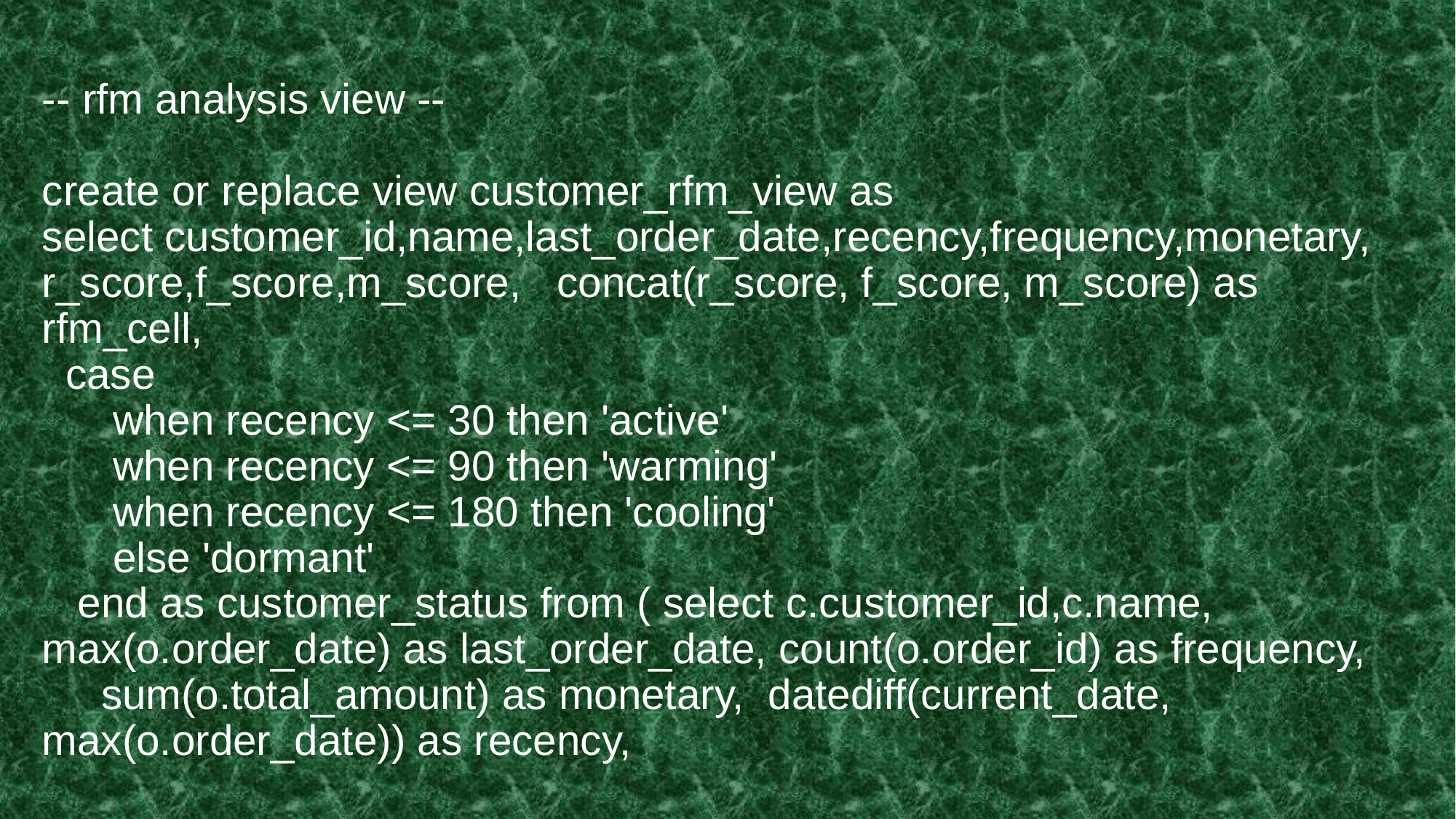

# -- rfm analysis view -- create or replace view customer_rfm_view as select customer_id,name,last_order_date,recency,frequency,monetary, r_score,f_score,m_score,   concat(r_score, f_score, m_score) as rfm_cell, case when recency <= 30 then 'active' when recency <= 90 then 'warming' when recency <= 180 then 'cooling' else 'dormant' end as customer_status from ( select c.customer_id,c.name, max(o.order_date) as last_order_date, count(o.order_id) as frequency,          sum(o.total_amount) as monetary,  datediff(current_date, max(o.order_date)) as recency,